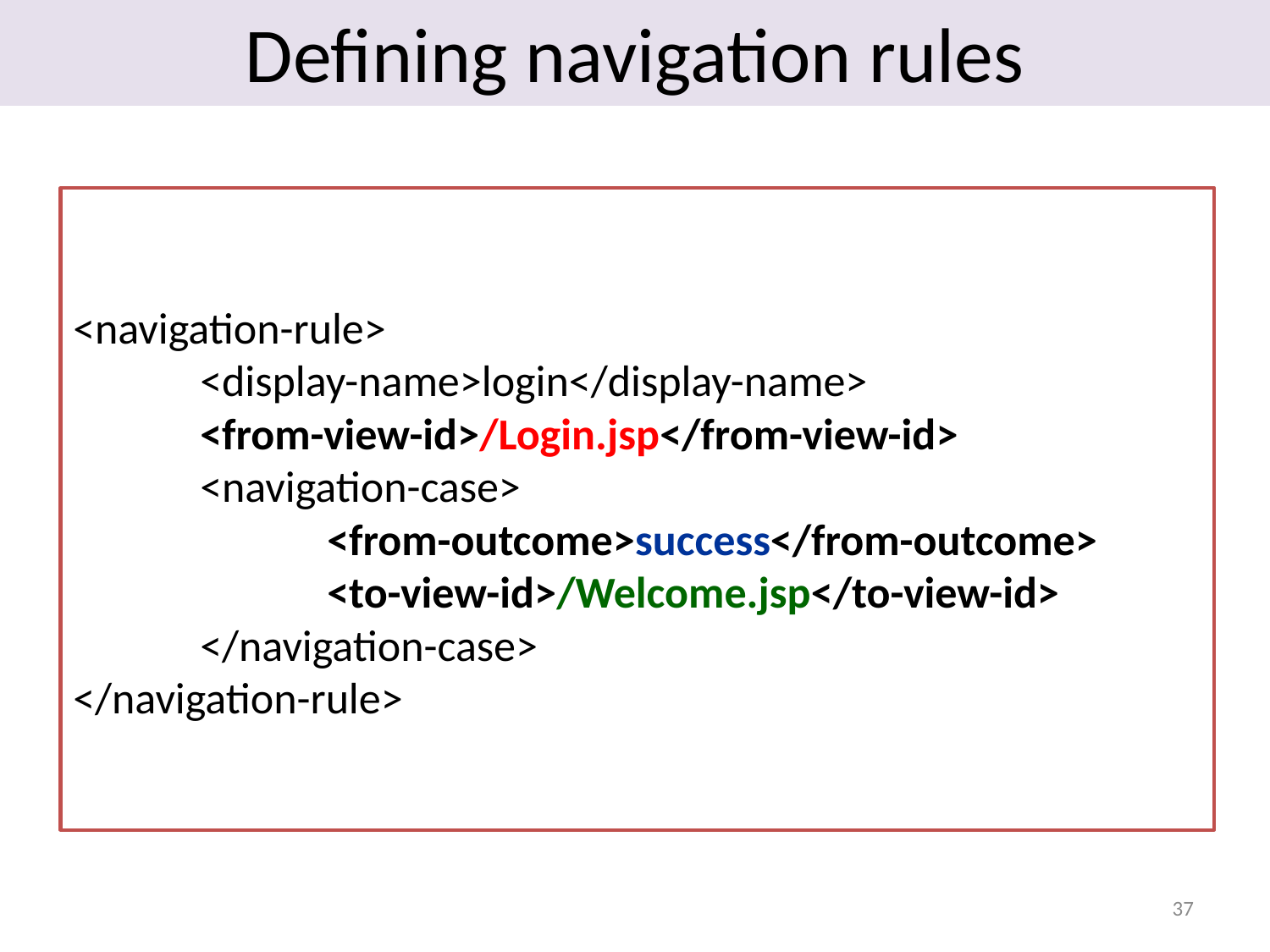

# Defining navigation rules

<navigation-rule>
	<display-name>login</display-name>
	<from-view-id>/Login.jsp</from-view-id>
	<navigation-case>
		<from-outcome>success</from-outcome>
		<to-view-id>/Welcome.jsp</to-view-id>
	</navigation-case>
</navigation-rule>
37